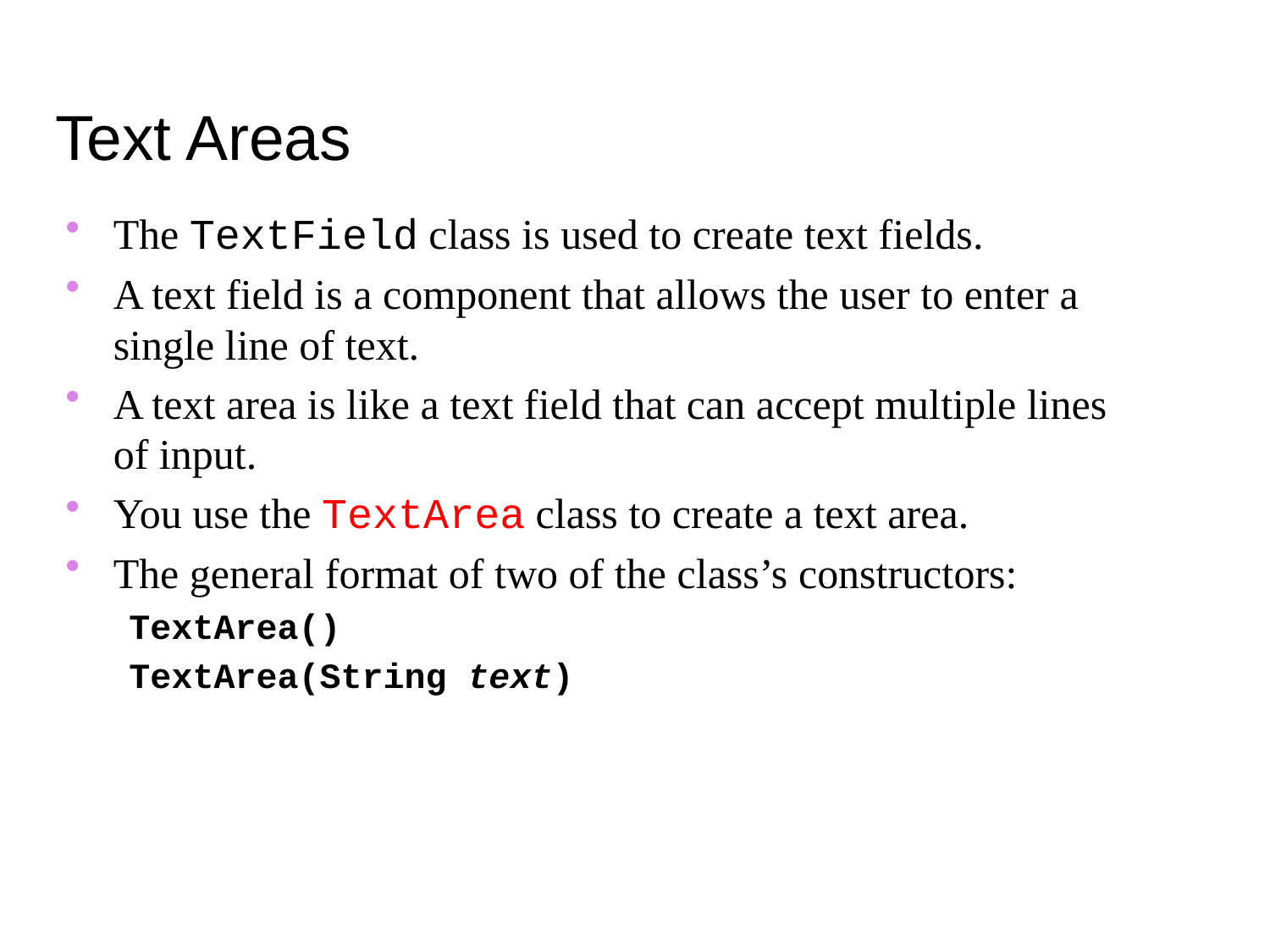

Text Areas
The TextField class is used to create text fields.
A text field is a component that allows the user to enter a single line of text.
A text area is like a text field that can accept multiple lines of input.
You use the TextArea class to create a text area.
The general format of two of the class’s constructors:
TextArea()
TextArea(String text)